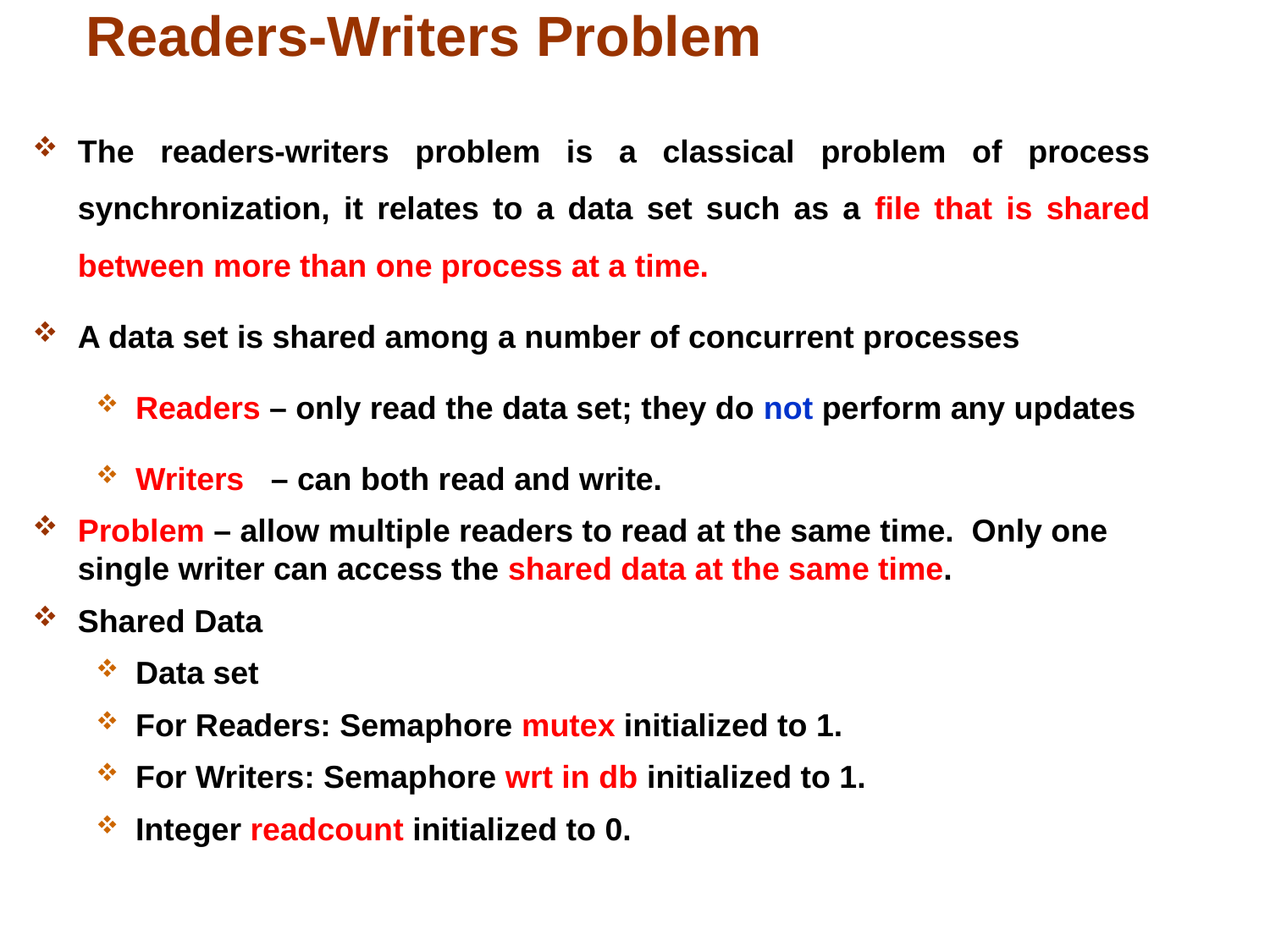

Readers-Writers Problem
The readers-writers problem is a classical problem of process synchronization, it relates to a data set such as a file that is shared between more than one process at a time.
A data set is shared among a number of concurrent processes
Readers – only read the data set; they do not perform any updates
Writers   – can both read and write.
Problem – allow multiple readers to read at the same time.  Only one single writer can access the shared data at the same time.
Shared Data
Data set
For Readers: Semaphore mutex initialized to 1.
For Writers: Semaphore wrt in db initialized to 1.
Integer readcount initialized to 0.